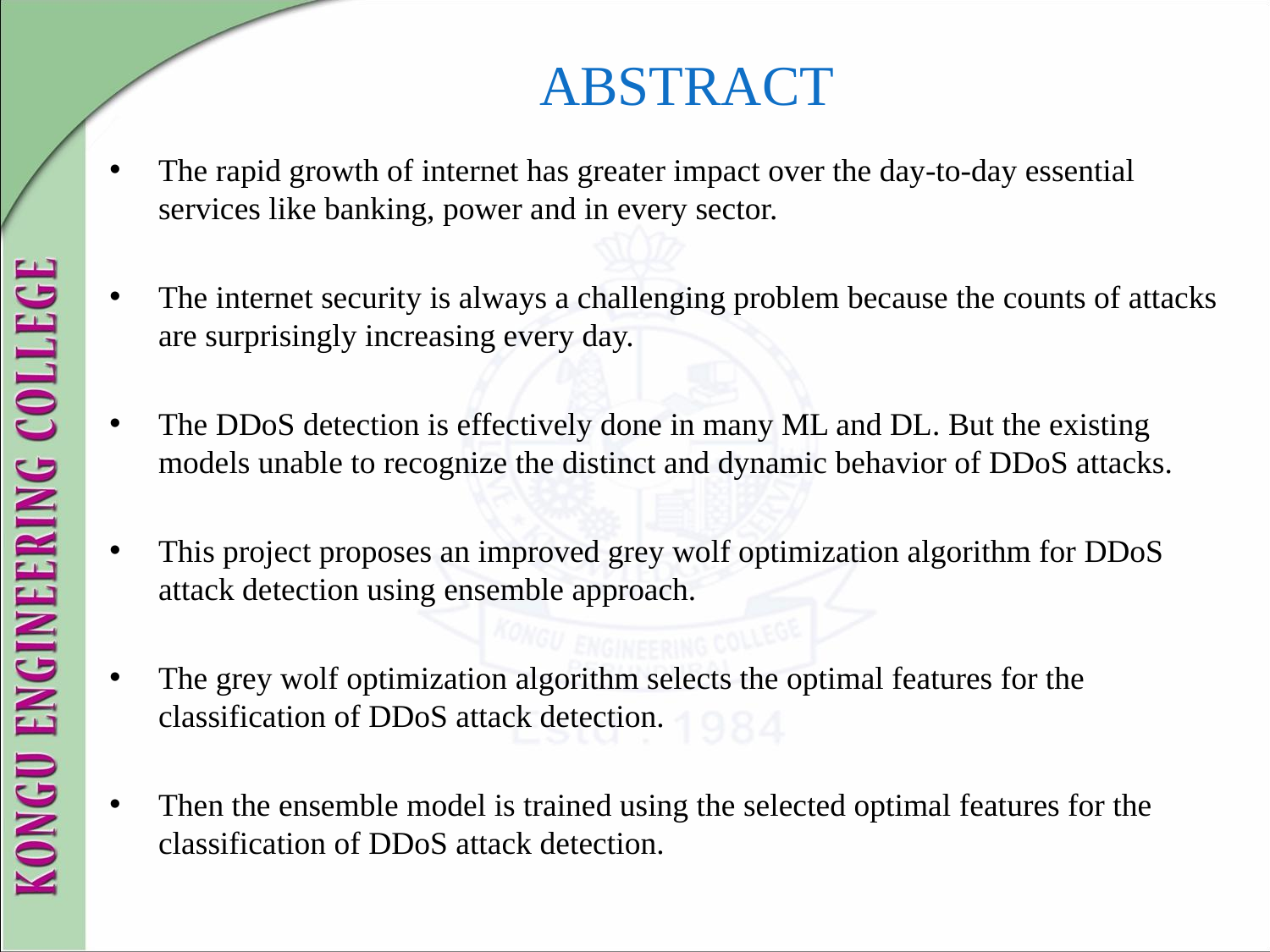

# ABSTRACT
The rapid growth of internet has greater impact over the day-to-day essential services like banking, power and in every sector.

The internet security is always a challenging problem because the counts of attacks are surprisingly increasing every day.

The DDoS detection is effectively done in many ML and DL. But the existing models unable to recognize the distinct and dynamic behavior of DDoS attacks.

This project proposes an improved grey wolf optimization algorithm for DDoS attack detection using ensemble approach.

The grey wolf optimization algorithm selects the optimal features for the classification of DDoS attack detection.

Then the ensemble model is trained using the selected optimal features for the classification of DDoS attack detection.